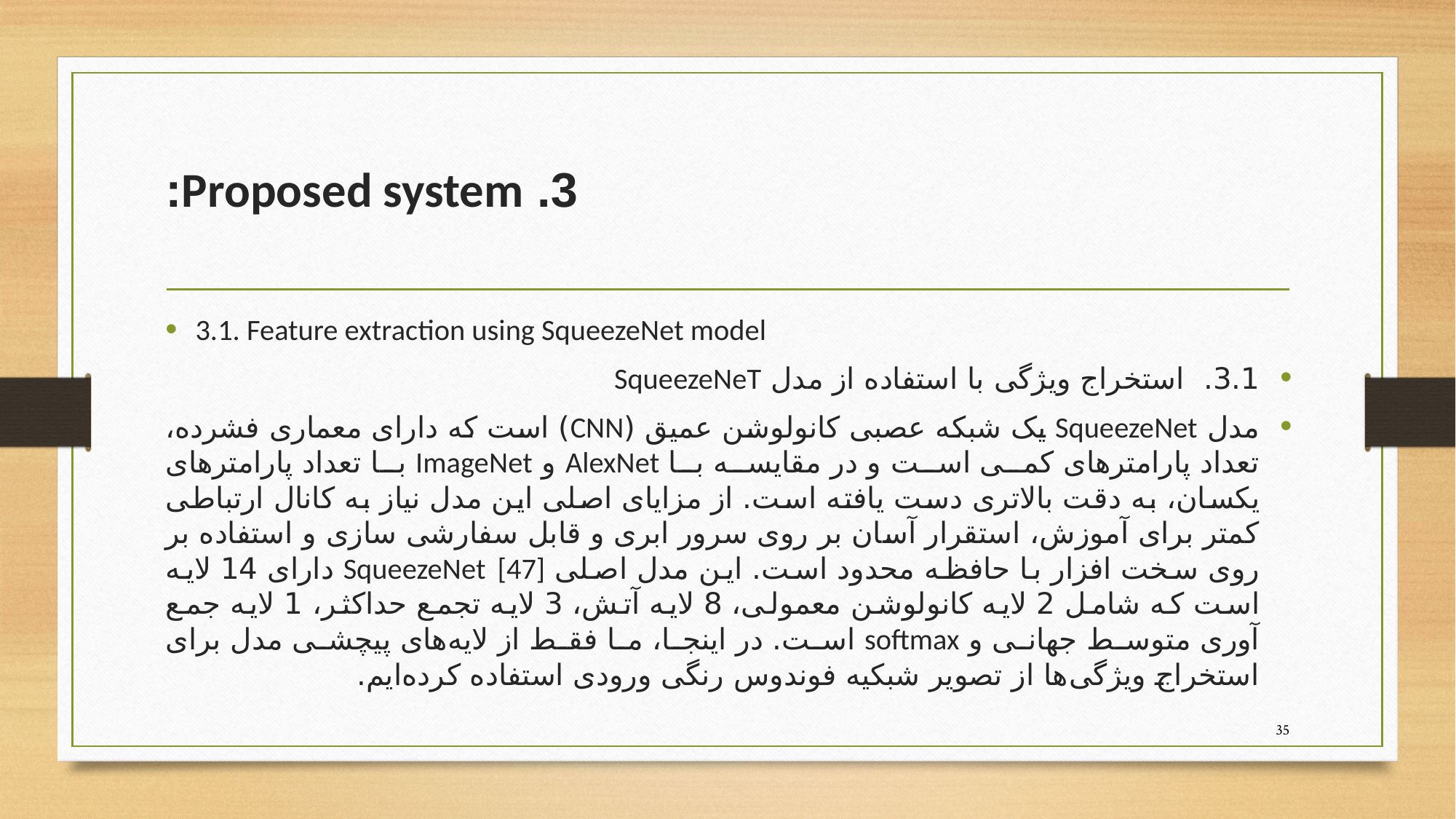

# 3. Proposed system:
3.1. Feature extraction using SqueezeNet model
3.1.  استخراج ویژگی با استفاده از مدل SqueezeNeT
مدل SqueezeNet یک شبکه عصبی کانولوشن عمیق (CNN) است که دارای معماری فشرده، تعداد پارامترهای کمی است و در مقایسه با AlexNet و ImageNet با تعداد پارامترهای یکسان، به دقت بالاتری دست یافته است. از مزایای اصلی این مدل نیاز به کانال ارتباطی کمتر برای آموزش، استقرار آسان بر روی سرور ابری و قابل سفارشی سازی و استفاده بر روی سخت افزار با حافظه محدود است. این مدل اصلی SqueezeNet [47] دارای 14 لایه است که شامل 2 لایه کانولوشن معمولی، 8 لایه آتش، 3 لایه تجمع حداکثر، 1 لایه جمع آوری متوسط جهانی و softmax است. در اینجا، ما فقط از لایه‌های پیچشی مدل برای استخراج ویژگی‌ها از تصویر شبکیه فوندوس رنگی ورودی استفاده کرده‌ایم.

35